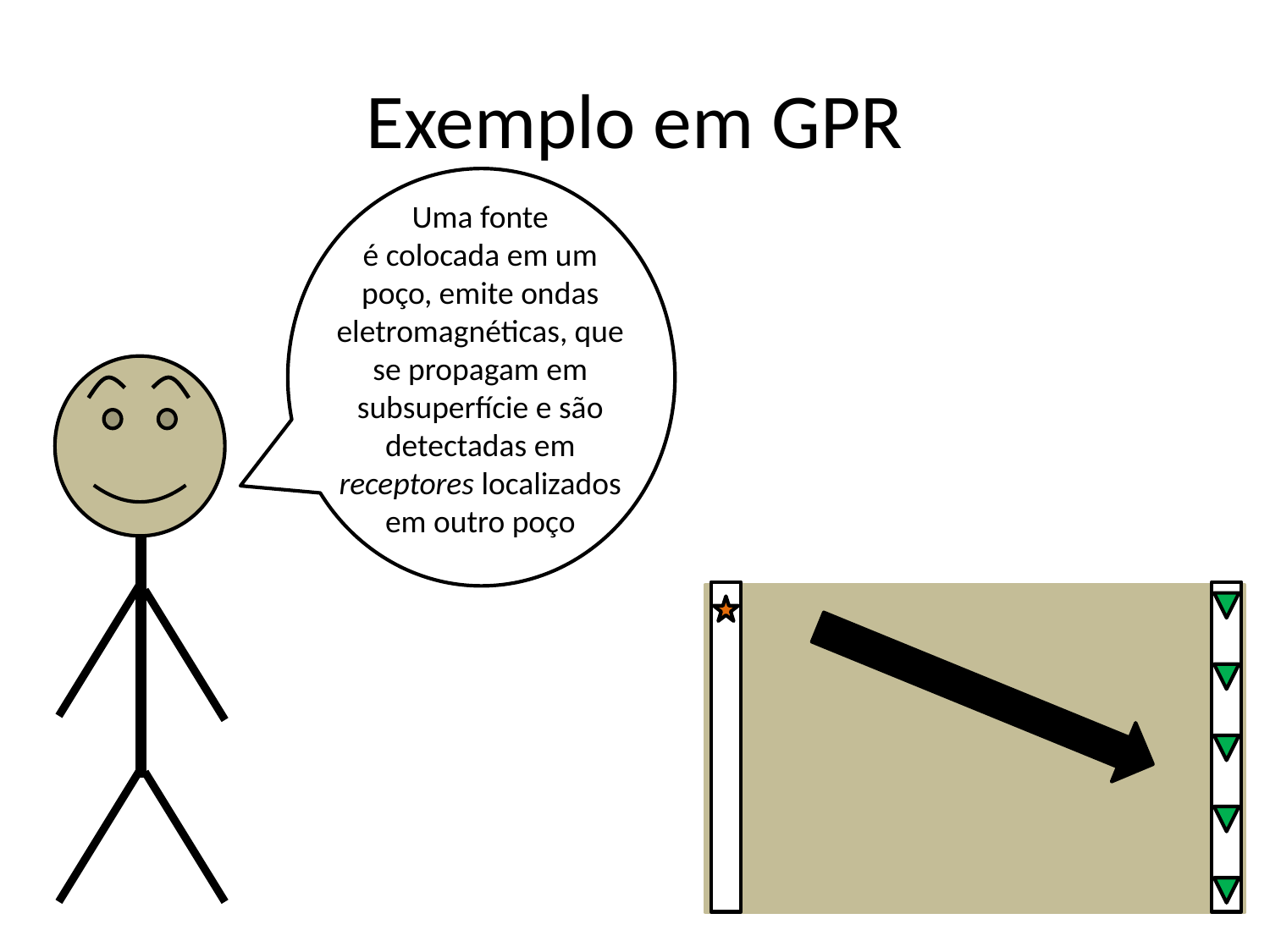

# Exemplo em GPR

Uma fonte
é colocada em um
poço, emite ondas eletromagnéticas, que se propagam em subsuperfície e são detectadas em receptores localizados em outro poço